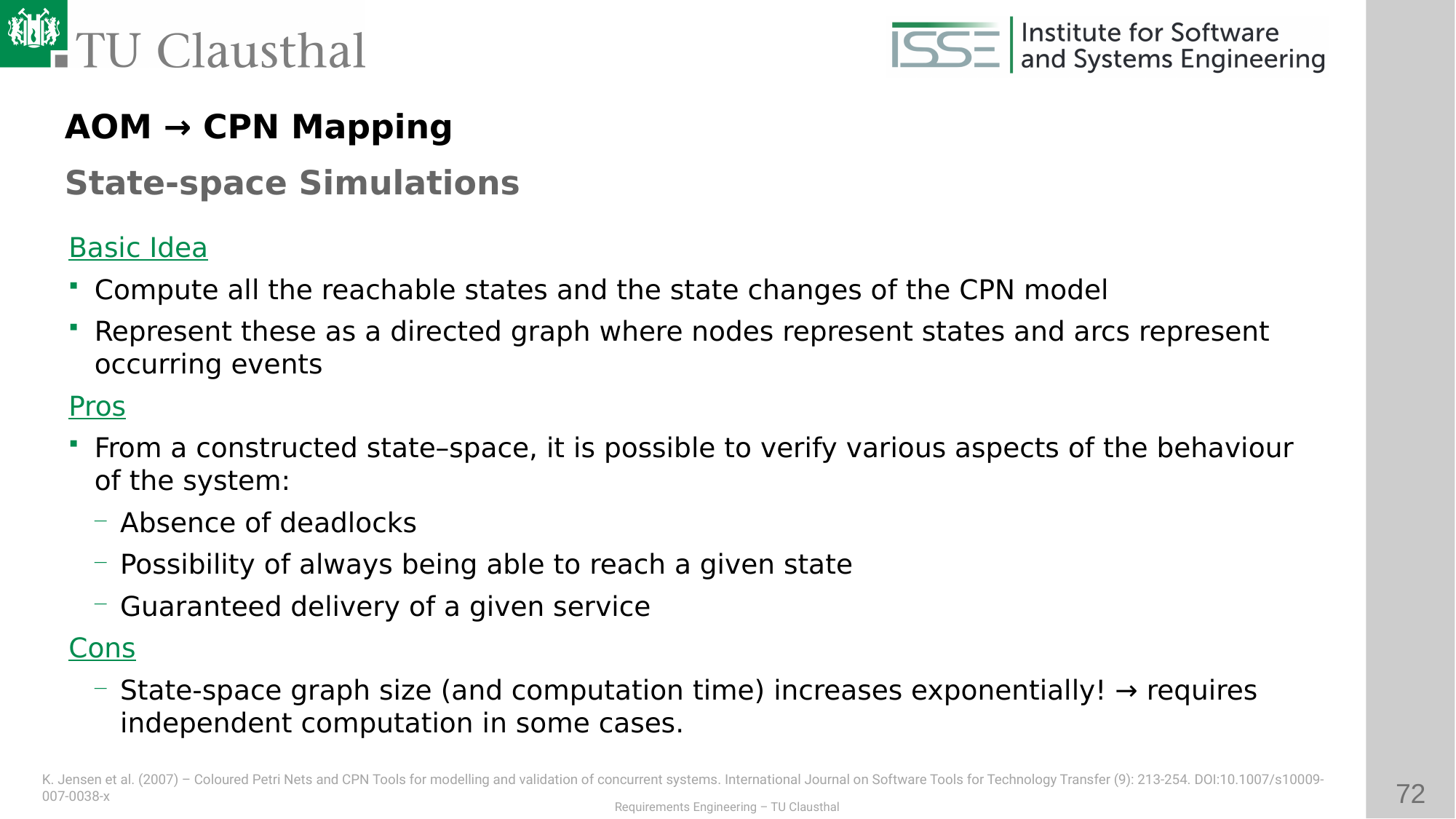

AOM → CPN Mapping
State-space Simulations

Basic Idea
Compute all the reachable states and the state changes of the CPN model
Represent these as a directed graph where nodes represent states and arcs represent occurring events
Pros
From a constructed state–space, it is possible to verify various aspects of the behaviour of the system:
Absence of deadlocks
Possibility of always being able to reach a given state
Guaranteed delivery of a given service
Cons
State-space graph size (and computation time) increases exponentially! → requires independent computation in some cases.
K. Jensen et al. (2007) – Coloured Petri Nets and CPN Tools for modelling and validation of concurrent systems. International Journal on Software Tools for Technology Transfer (9): 213-254. DOI:10.1007/s10009-007-0038-x